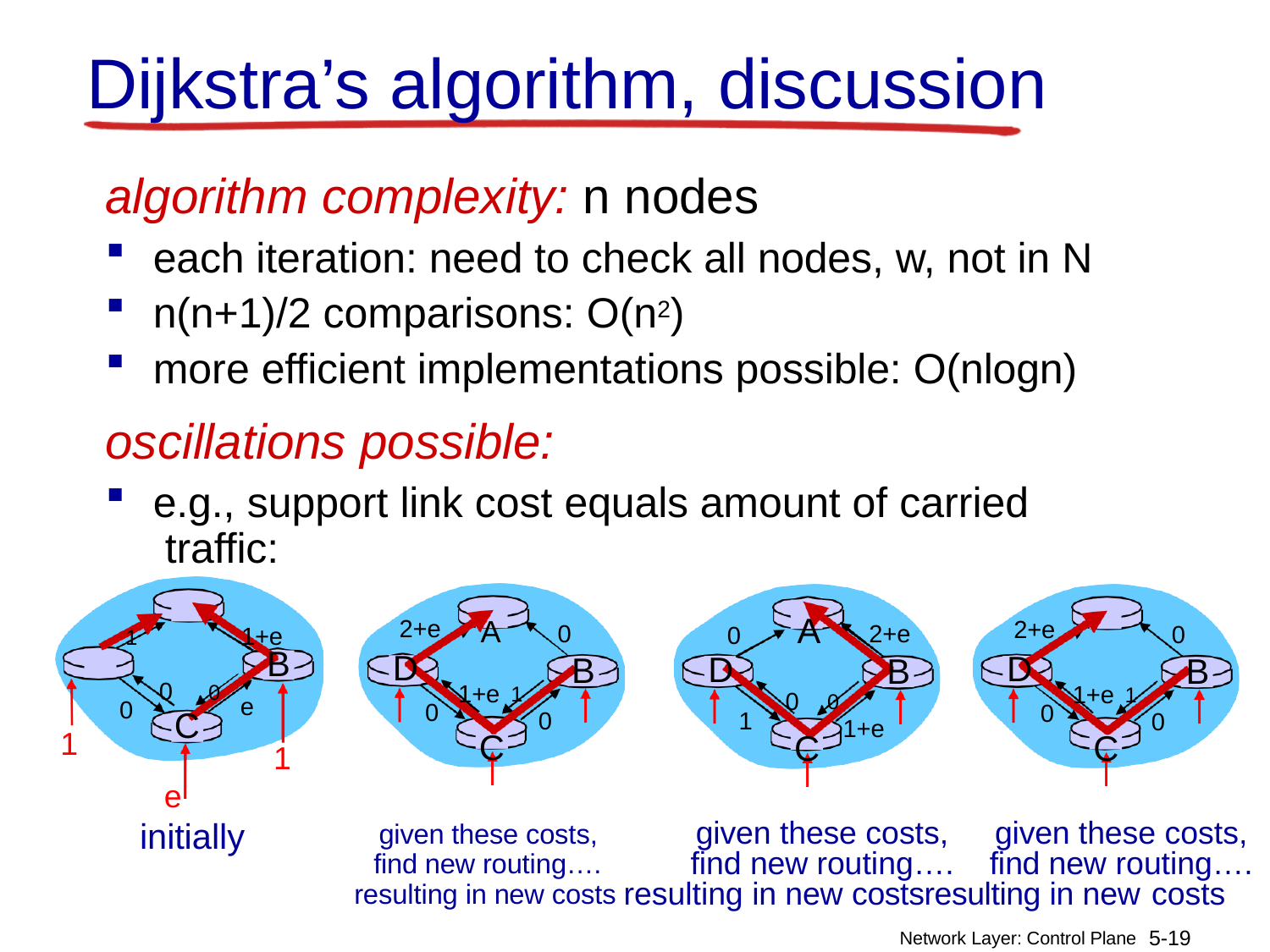

# Dijkstra’s algorithm, discussion

algorithm complexity: n nodes
each iteration: need to check all nodes, w, not in N
n(n+1)/2 comparisons: O(n2)
more efficient implementations possible: O(nlogn)
oscillations possible:
e.g., support link cost equals amount of carried  traffic:

A

A	A	A
1	1+e
2+e
D
0
2+e
D
0
0	2+e
0
0
D
1
D
B
B
B
B
1+e 1
C
1+e 1
C
0	0
0	0
C
e
0
C
0
0
1+e
1
1
e
initially
given these costs,	given these costs,	given these costs,
find new routing….	find new routing….	find new routing….
resulting in new costs resulting in new costsresulting in new costs
Network Layer: Control Plane 5-19